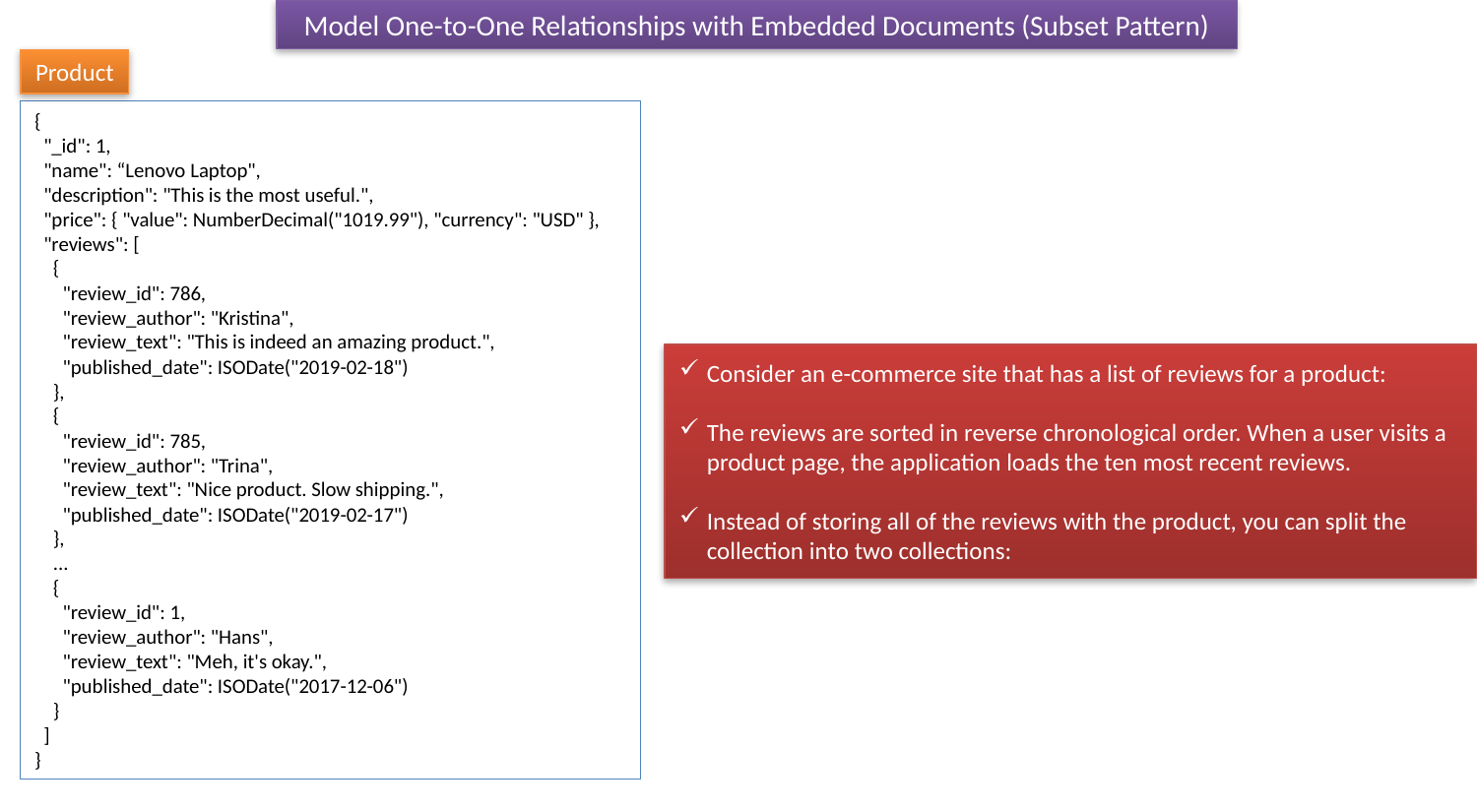

Model One-to-One Relationships with Embedded Documents (Subset Pattern)

Product

{
  "_id": 1,
  "name": “Lenovo Laptop",
  "description": "This is the most useful.",
  "price": { "value": NumberDecimal("1019.99"), "currency": "USD" },
  "reviews": [
    {
      "review_id": 786,
      "review_author": "Kristina",
      "review_text": "This is indeed an amazing product.",
      "published_date": ISODate("2019-02-18")
    },
    {
      "review_id": 785,
      "review_author": "Trina",
      "review_text": "Nice product. Slow shipping.",
      "published_date": ISODate("2019-02-17")
    },
    ...
    {
      "review_id": 1,
      "review_author": "Hans",
      "review_text": "Meh, it's okay.",
      "published_date": ISODate("2017-12-06")
    }
  ]
}

Consider an e-commerce site that has a list of reviews for a product:

The reviews are sorted in reverse chronological order. When a user visits a product page, the application loads the ten most recent reviews.
Instead of storing all of the reviews with the product, you can split the collection into two collections: